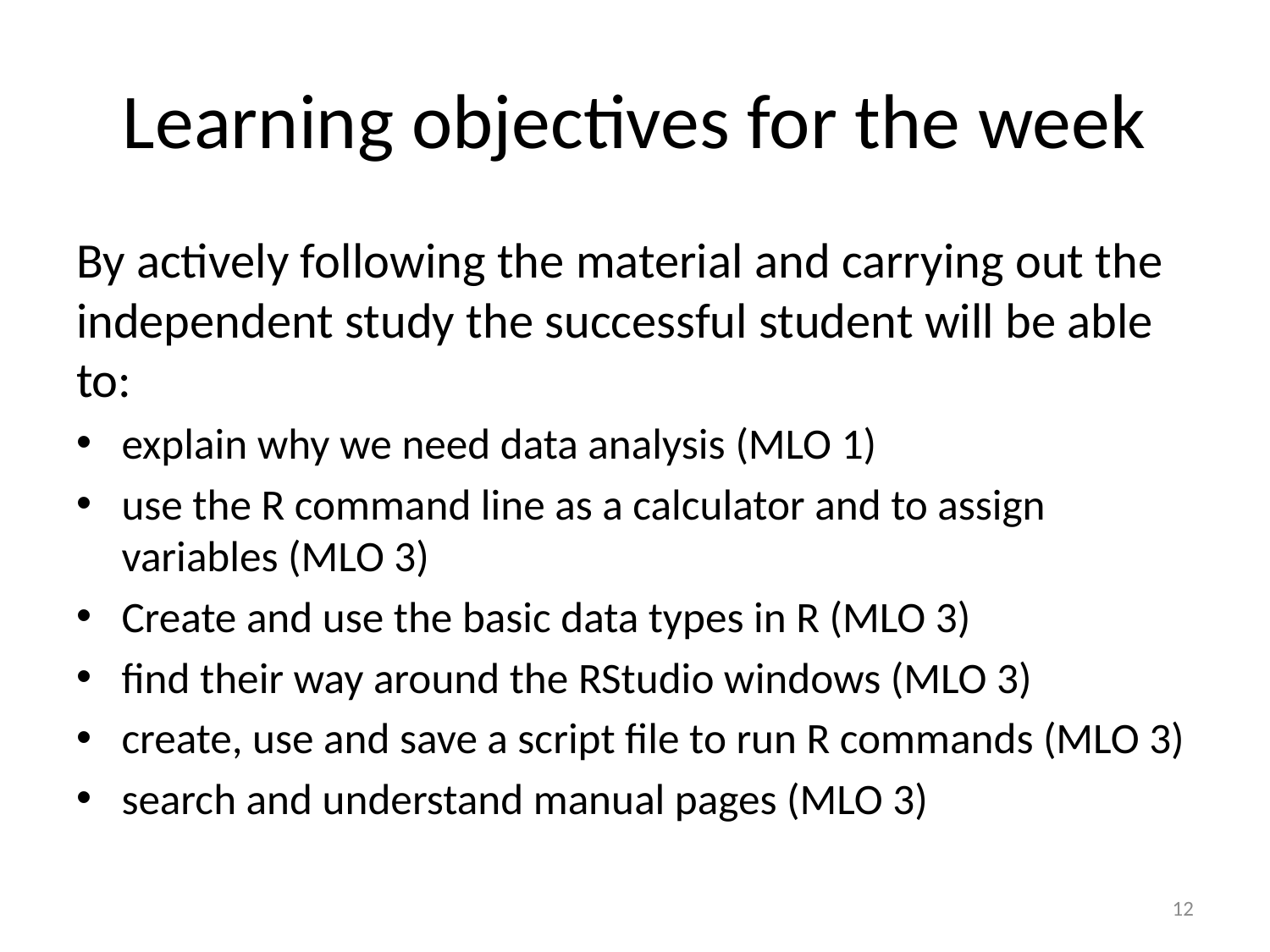

# Learning objectives for the week
By actively following the material and carrying out the independent study the successful student will be able to:
explain why we need data analysis (MLO 1)
use the R command line as a calculator and to assign variables (MLO 3)
Create and use the basic data types in R (MLO 3)
find their way around the RStudio windows (MLO 3)
create, use and save a script file to run R commands (MLO 3)
search and understand manual pages (MLO 3)
12